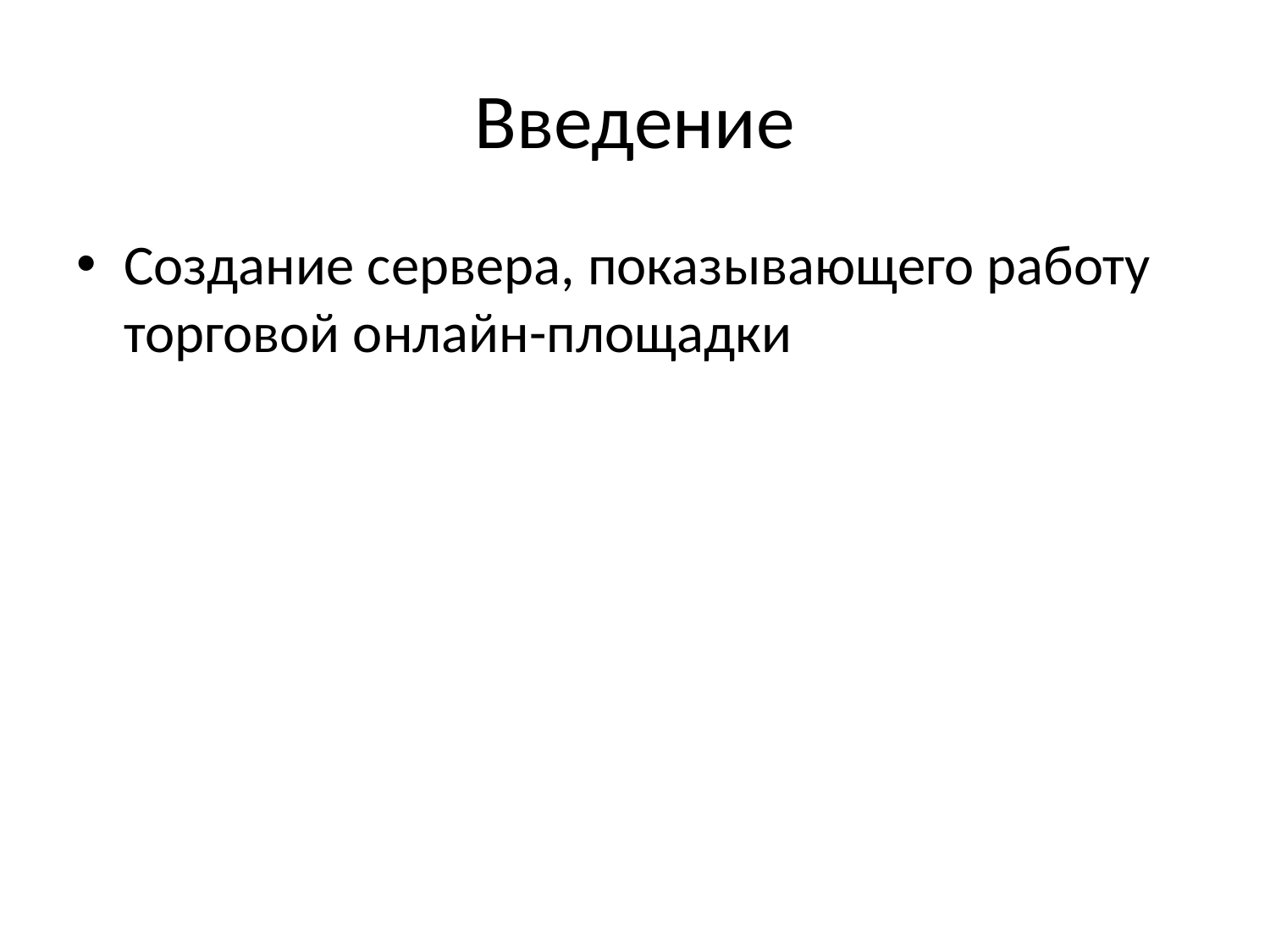

# Введение
Создание сервера, показывающего работу торговой онлайн-площадки